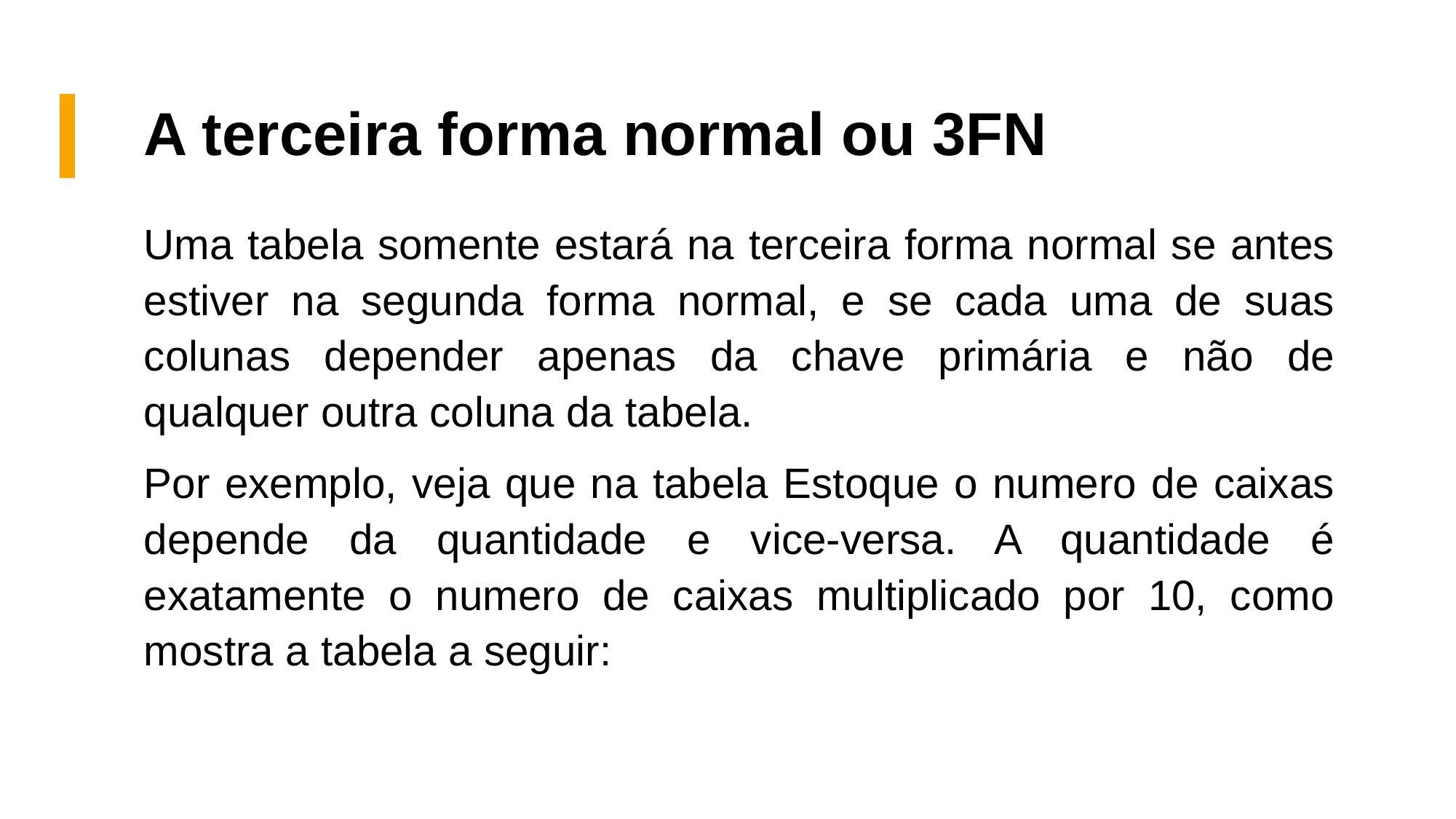

# A terceira forma normal ou 3FN
Uma tabela somente estará na terceira forma normal se antes estiver na segunda forma normal, e se cada uma de suas colunas depender apenas da chave primária e não de qualquer outra coluna da tabela.
Por exemplo, veja que na tabela Estoque o numero de caixas depende da quantidade e vice-versa. A quantidade é exatamente o numero de caixas multiplicado por 10, como mostra a tabela a seguir: